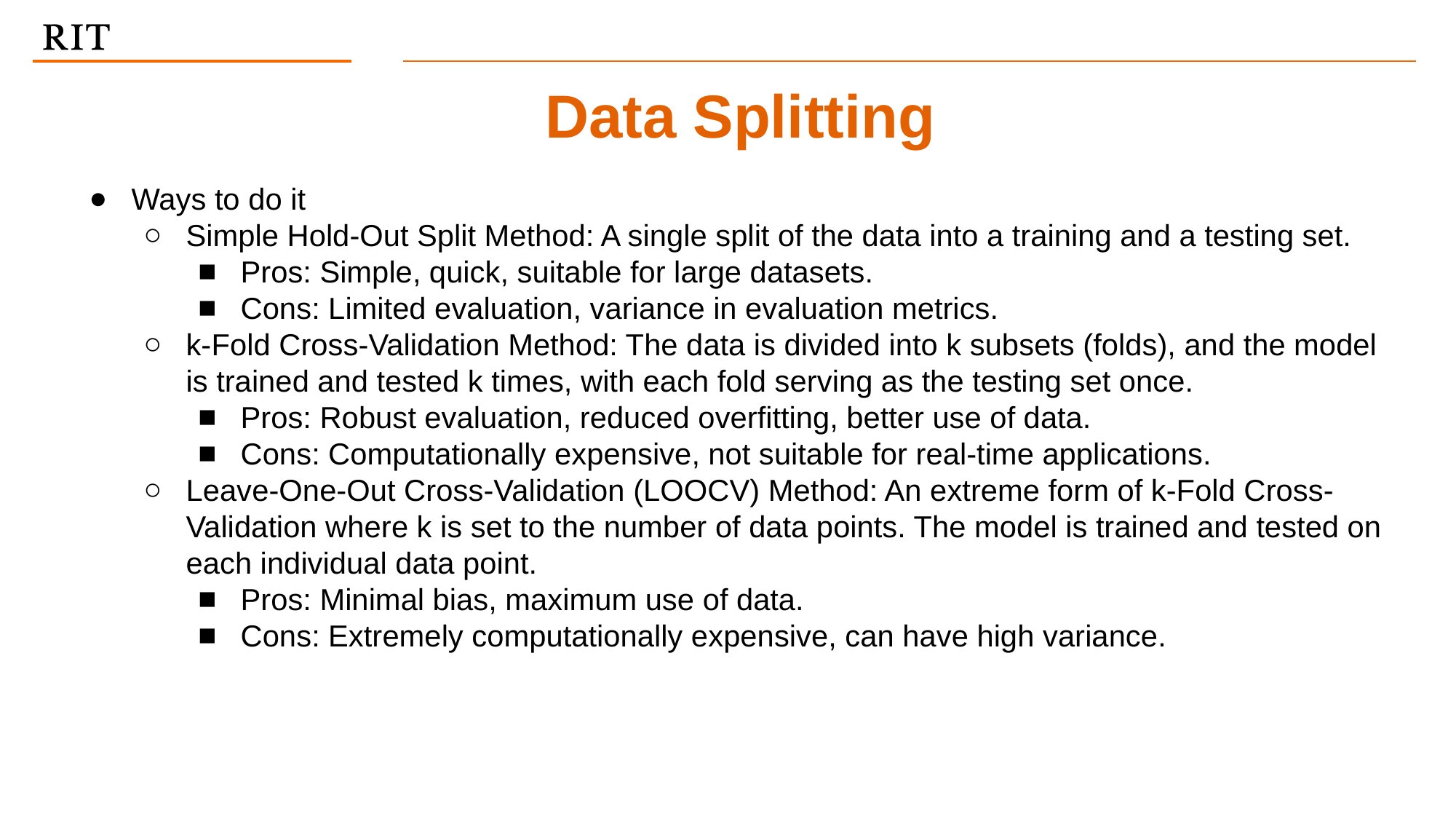

# Data Splitting
Ways to do it
Simple Hold-Out Split Method: A single split of the data into a training and a testing set.
Pros: Simple, quick, suitable for large datasets.
Cons: Limited evaluation, variance in evaluation metrics.
k-Fold Cross-Validation Method: The data is divided into k subsets (folds), and the model is trained and tested k times, with each fold serving as the testing set once.
Pros: Robust evaluation, reduced overfitting, better use of data.
Cons: Computationally expensive, not suitable for real-time applications.
Leave-One-Out Cross-Validation (LOOCV) Method: An extreme form of k-Fold Cross-Validation where k is set to the number of data points. The model is trained and tested on each individual data point.
Pros: Minimal bias, maximum use of data.
Cons: Extremely computationally expensive, can have high variance.